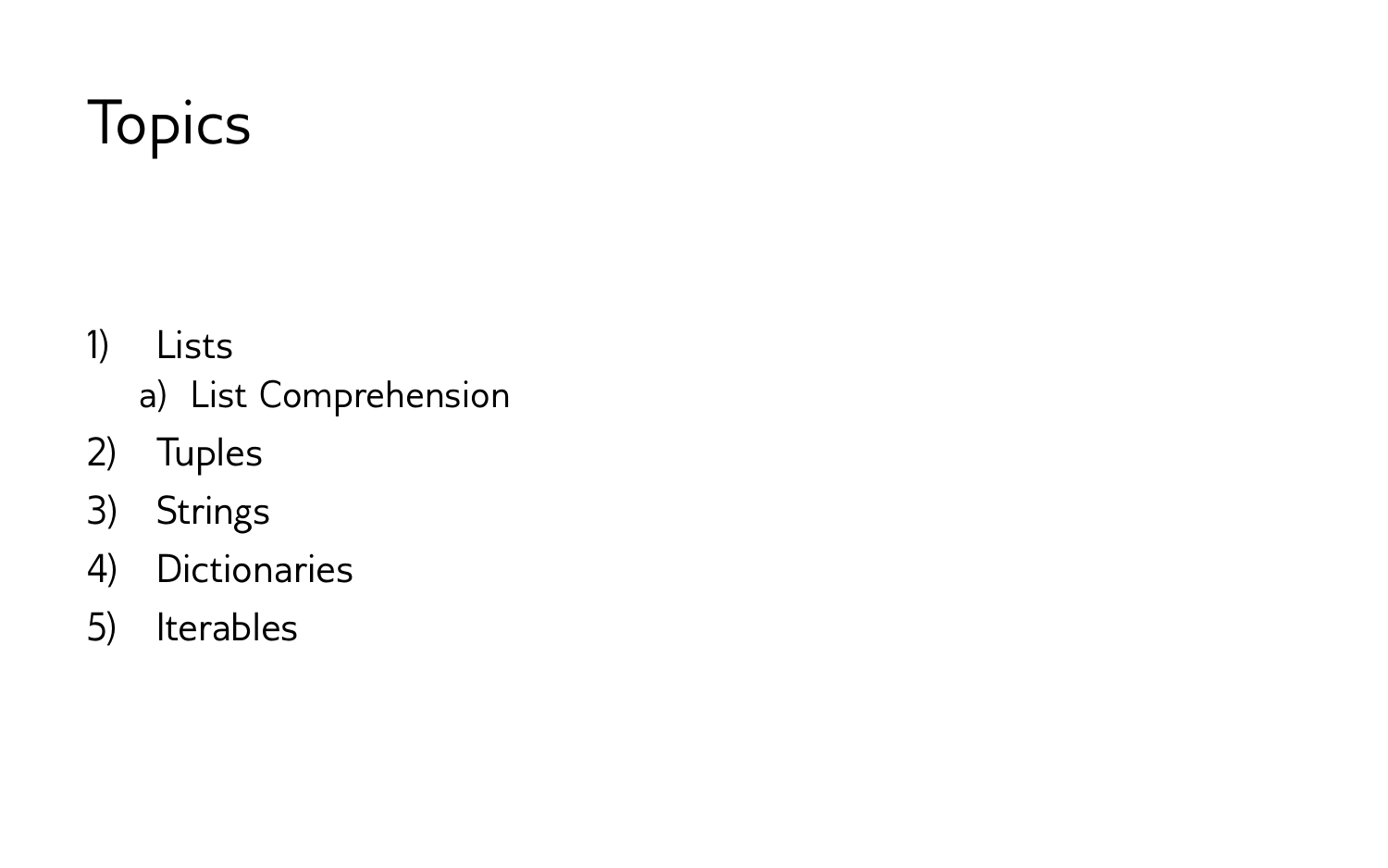

# Topics

Lists
List Comprehension
Tuples
Strings
Dictionaries
Iterables